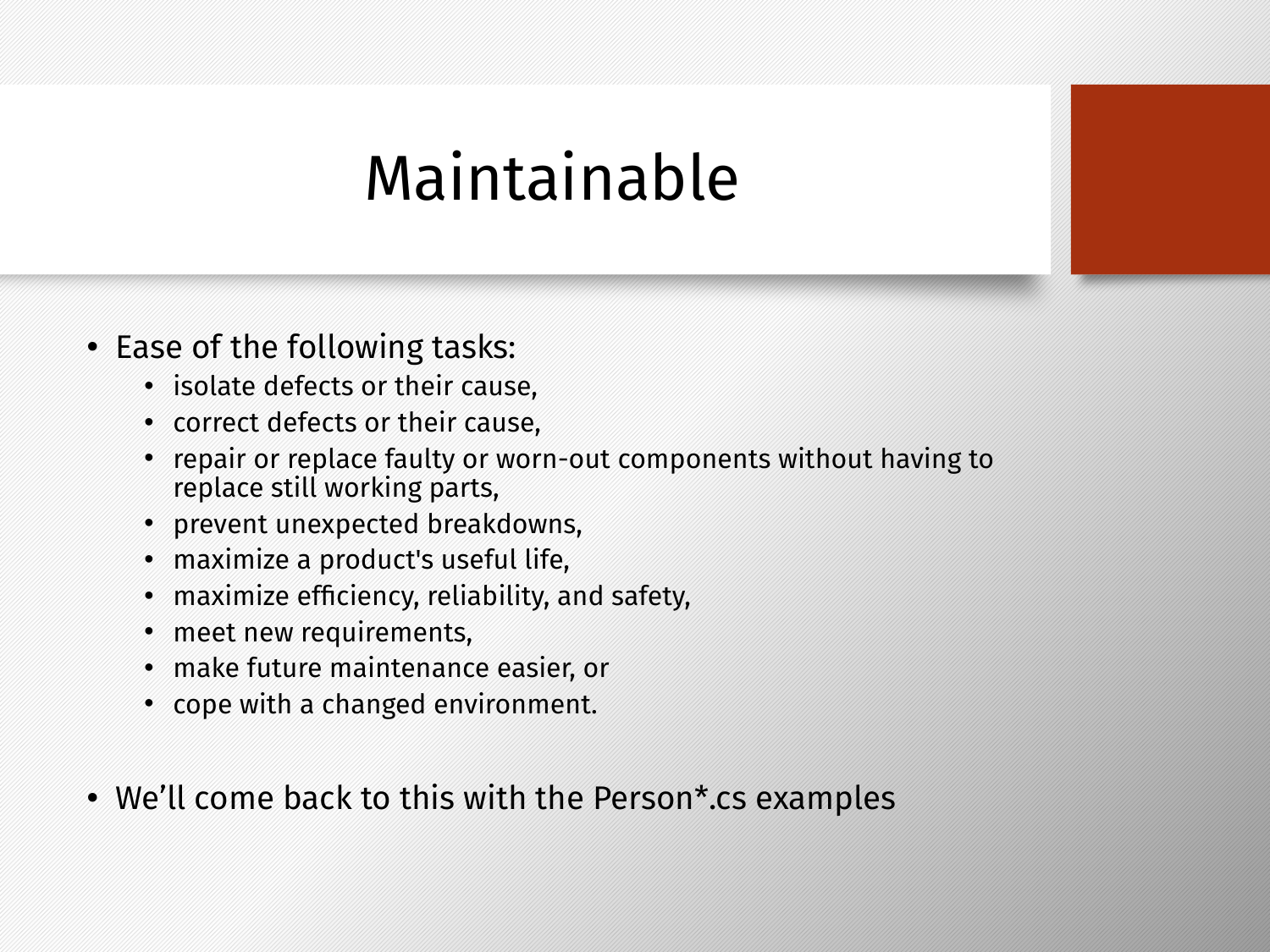

# Maintainable
Ease of the following tasks:
isolate defects or their cause,
correct defects or their cause,
repair or replace faulty or worn-out components without having to replace still working parts,
prevent unexpected breakdowns,
maximize a product's useful life,
maximize efficiency, reliability, and safety,
meet new requirements,
make future maintenance easier, or
cope with a changed environment.

We’ll come back to this with the Person*.cs examples